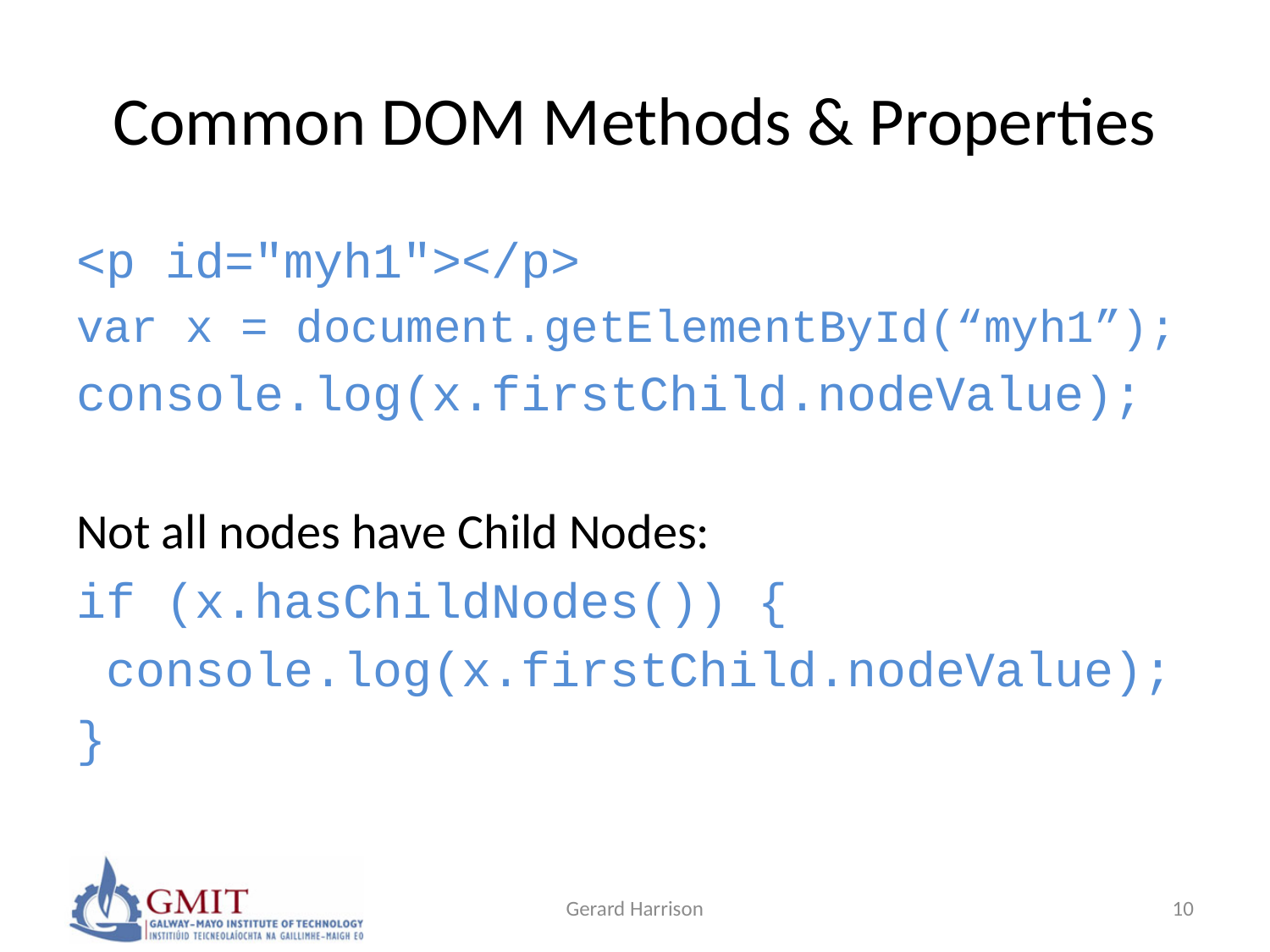

# Common DOM Methods & Properties
<p id="myh1"></p>
var x = document.getElementById(“myh1”);
console.log(x.firstChild.nodeValue);

Not all nodes have Child Nodes:
if (x.hasChildNodes()) {
 console.log(x.firstChild.nodeValue);
}
Gerard Harrison
10